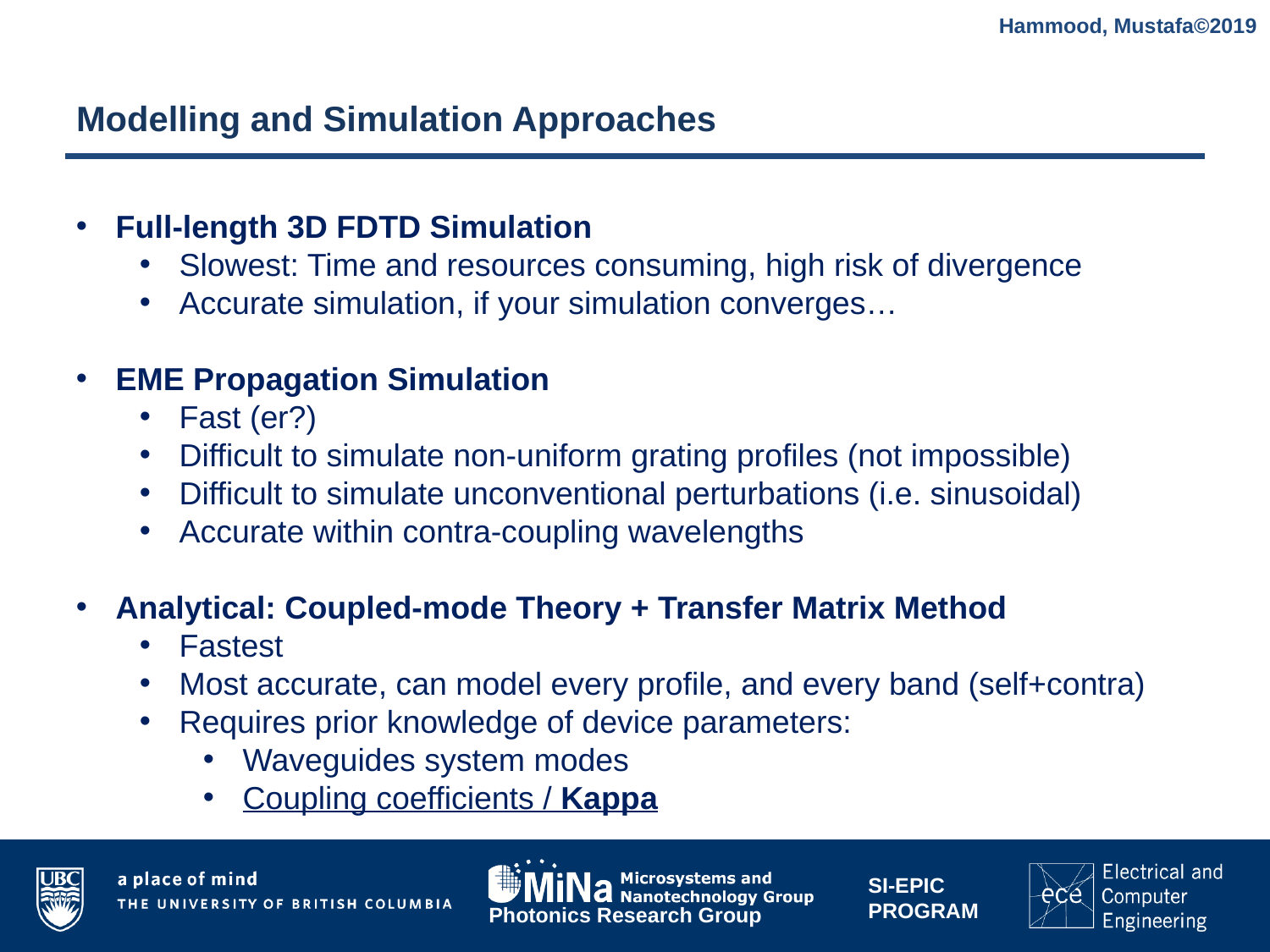

Hammood, Mustafa©2019
# Modelling and Simulation Approaches
Full-length 3D FDTD Simulation
Slowest: Time and resources consuming, high risk of divergence
Accurate simulation, if your simulation converges…

EME Propagation Simulation
Fast (er?)
Difficult to simulate non-uniform grating profiles (not impossible)
Difficult to simulate unconventional perturbations (i.e. sinusoidal)
Accurate within contra-coupling wavelengths

Analytical: Coupled-mode Theory + Transfer Matrix Method
Fastest
Most accurate, can model every profile, and every band (self+contra)
Requires prior knowledge of device parameters:
Waveguides system modes
Coupling coefficients / Kappa

6